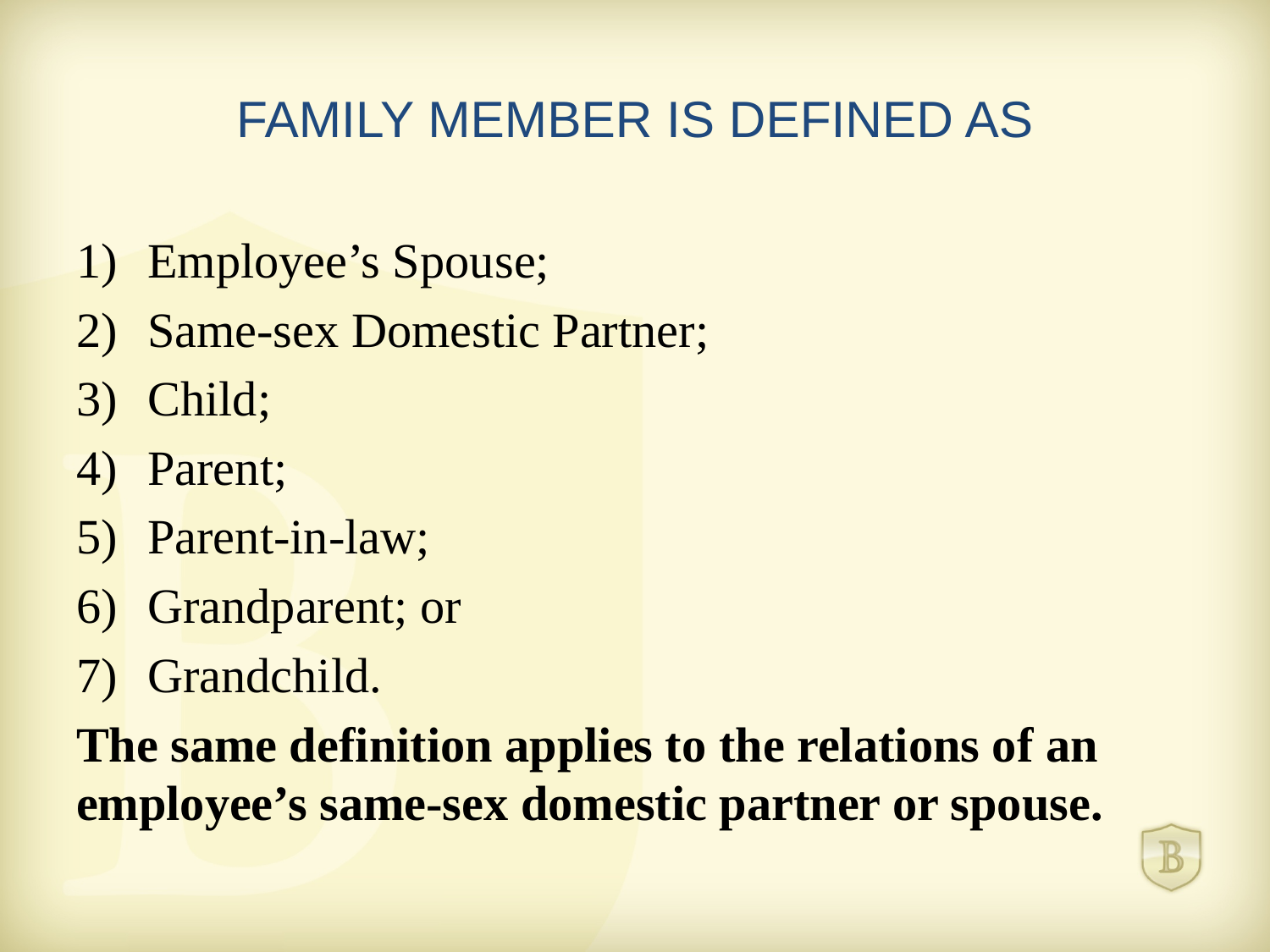

# FAMILY MEMBER IS DEFINED AS
Employee’s Spouse;
Same-sex Domestic Partner;
Child;
Parent;
Parent-in-law;
Grandparent; or
Grandchild.
The same definition applies to the relations of an employee’s same-sex domestic partner or spouse.